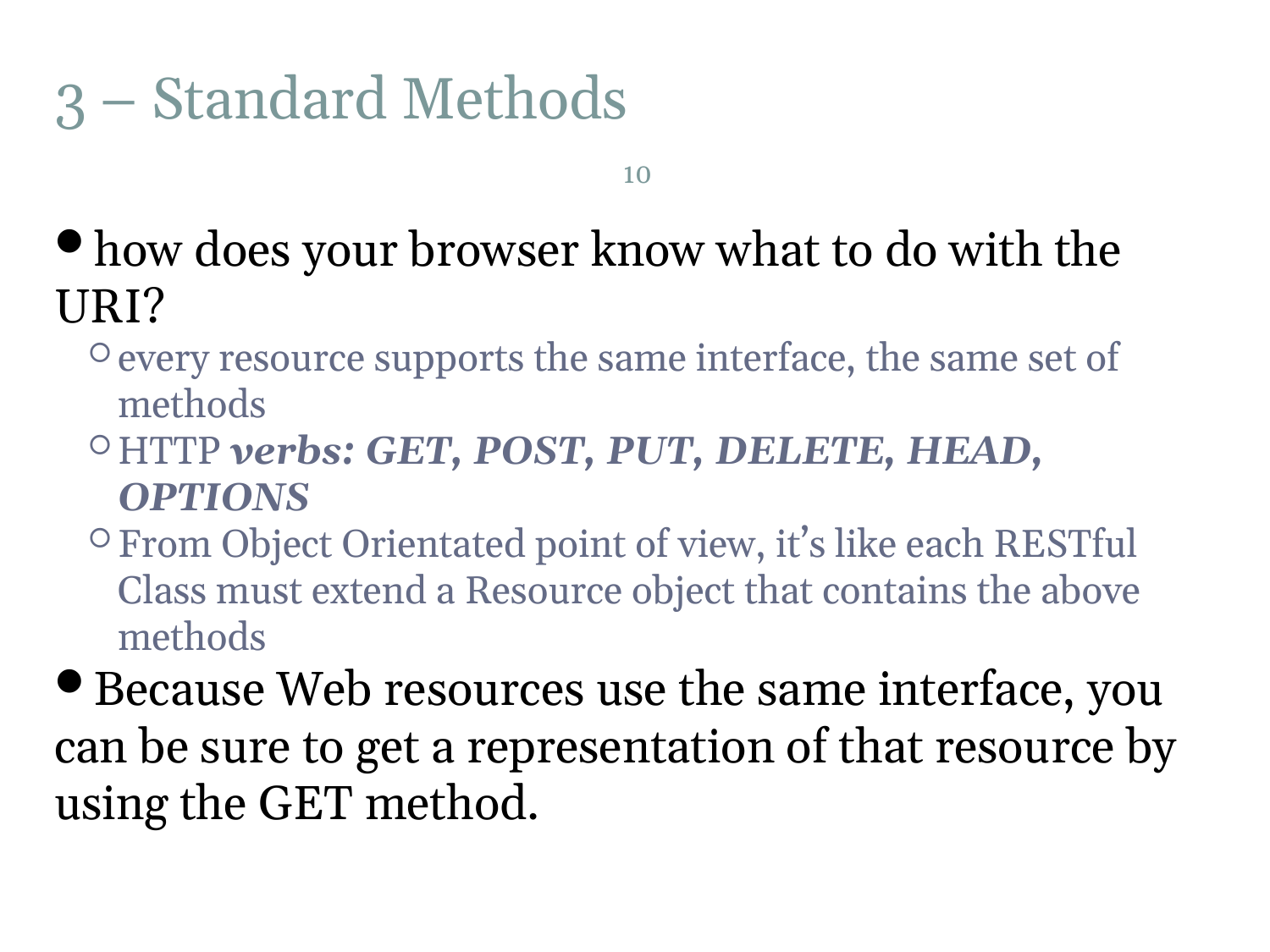

3 – Standard Methods
10
how does your browser know what to do with the URI?
every resource supports the same interface, the same set of methods
HTTP verbs: GET, POST, PUT, DELETE, HEAD, OPTIONS
From Object Orientated point of view, it’s like each RESTful Class must extend a Resource object that contains the above methods
Because Web resources use the same interface, you can be sure to get a representation of that resource by using the GET method.